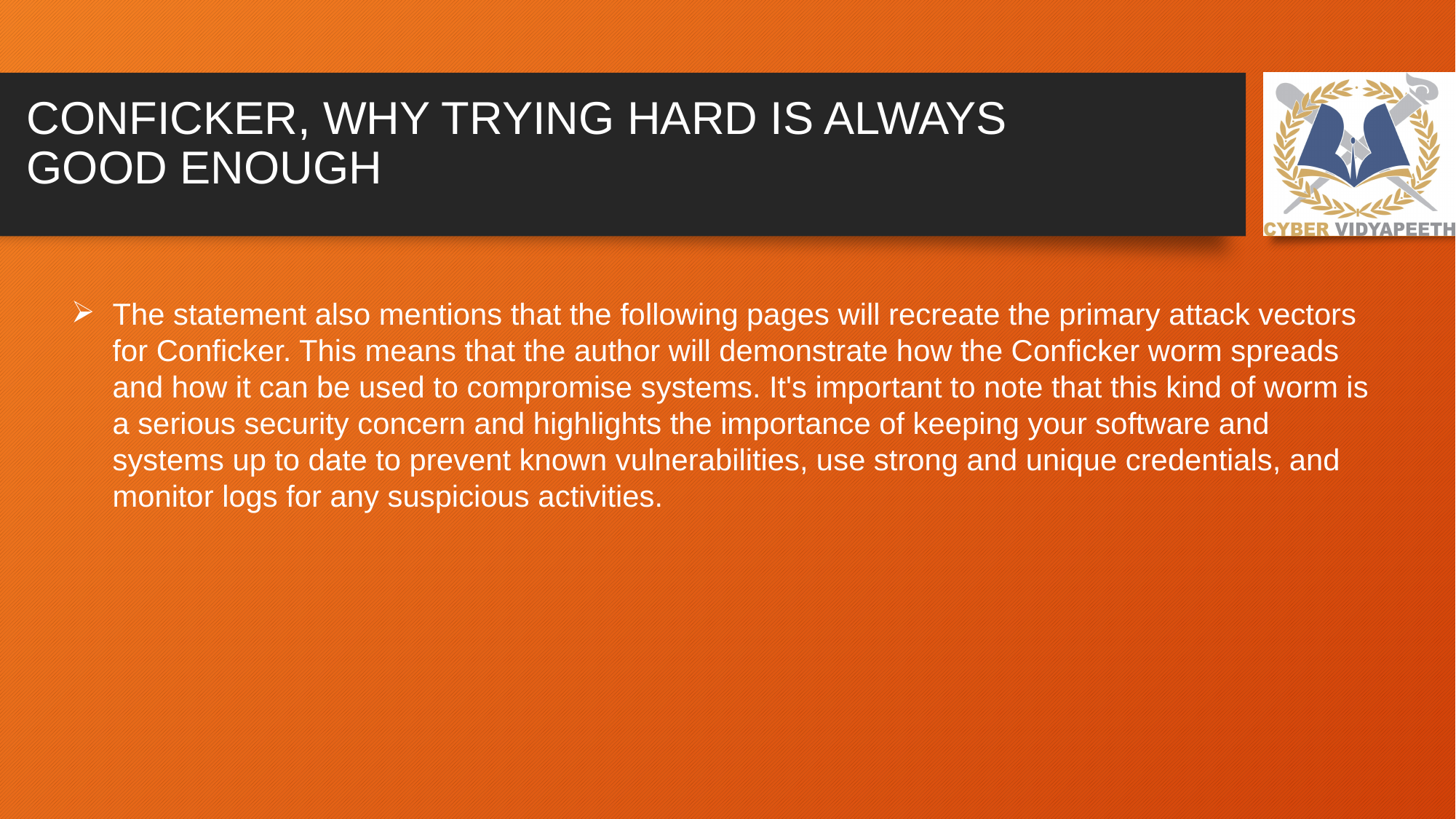

# CONFICKER, WHY TRYING HARD IS ALWAYS GOOD ENOUGH
The statement also mentions that the following pages will recreate the primary attack vectors for Conficker. This means that the author will demonstrate how the Conficker worm spreads and how it can be used to compromise systems. It's important to note that this kind of worm is a serious security concern and highlights the importance of keeping your software and systems up to date to prevent known vulnerabilities, use strong and unique credentials, and monitor logs for any suspicious activities.